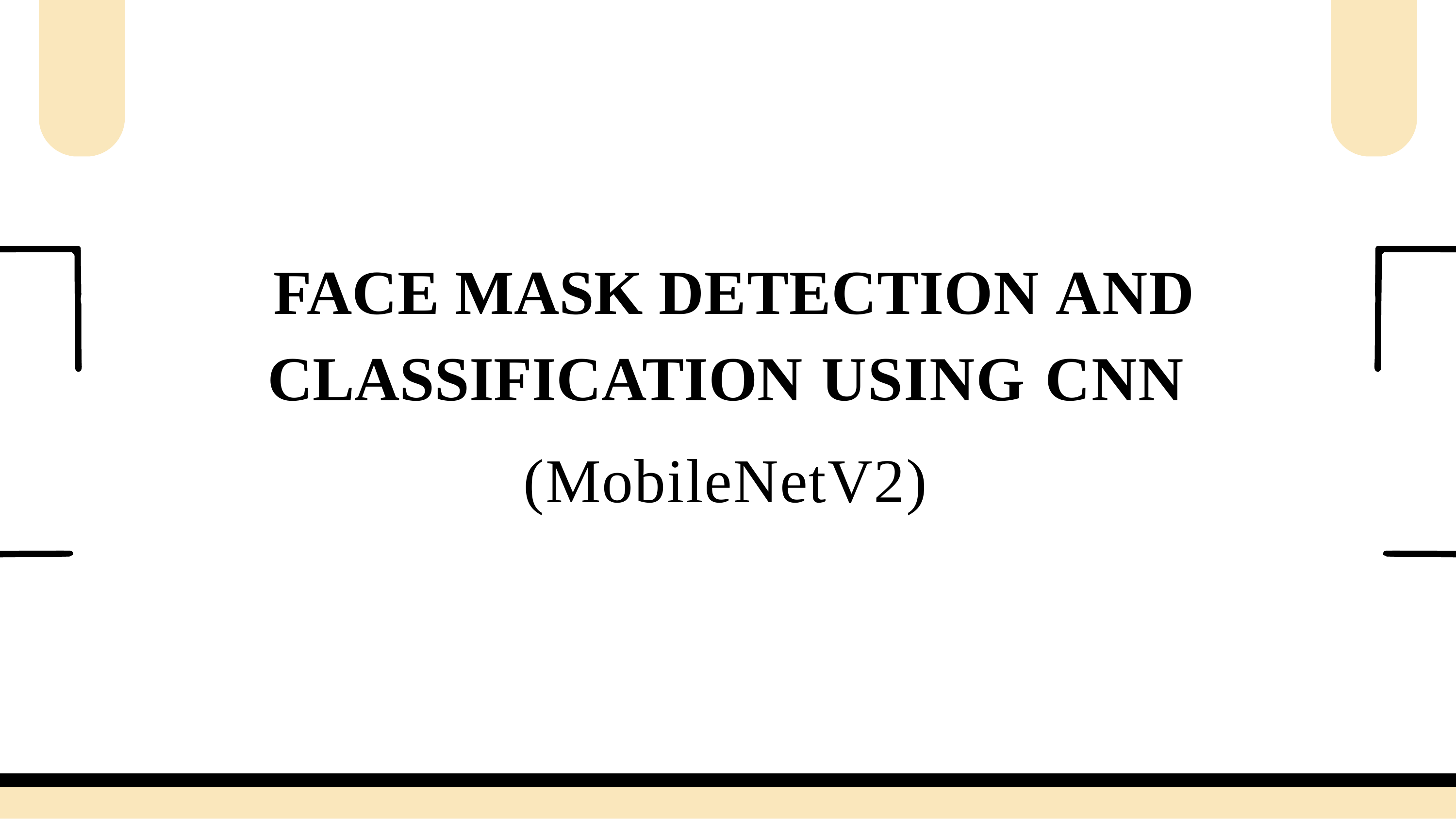

# FACE MASK DETECTION AND CLASSIFICATION USING CNN

(MobileNetV2)